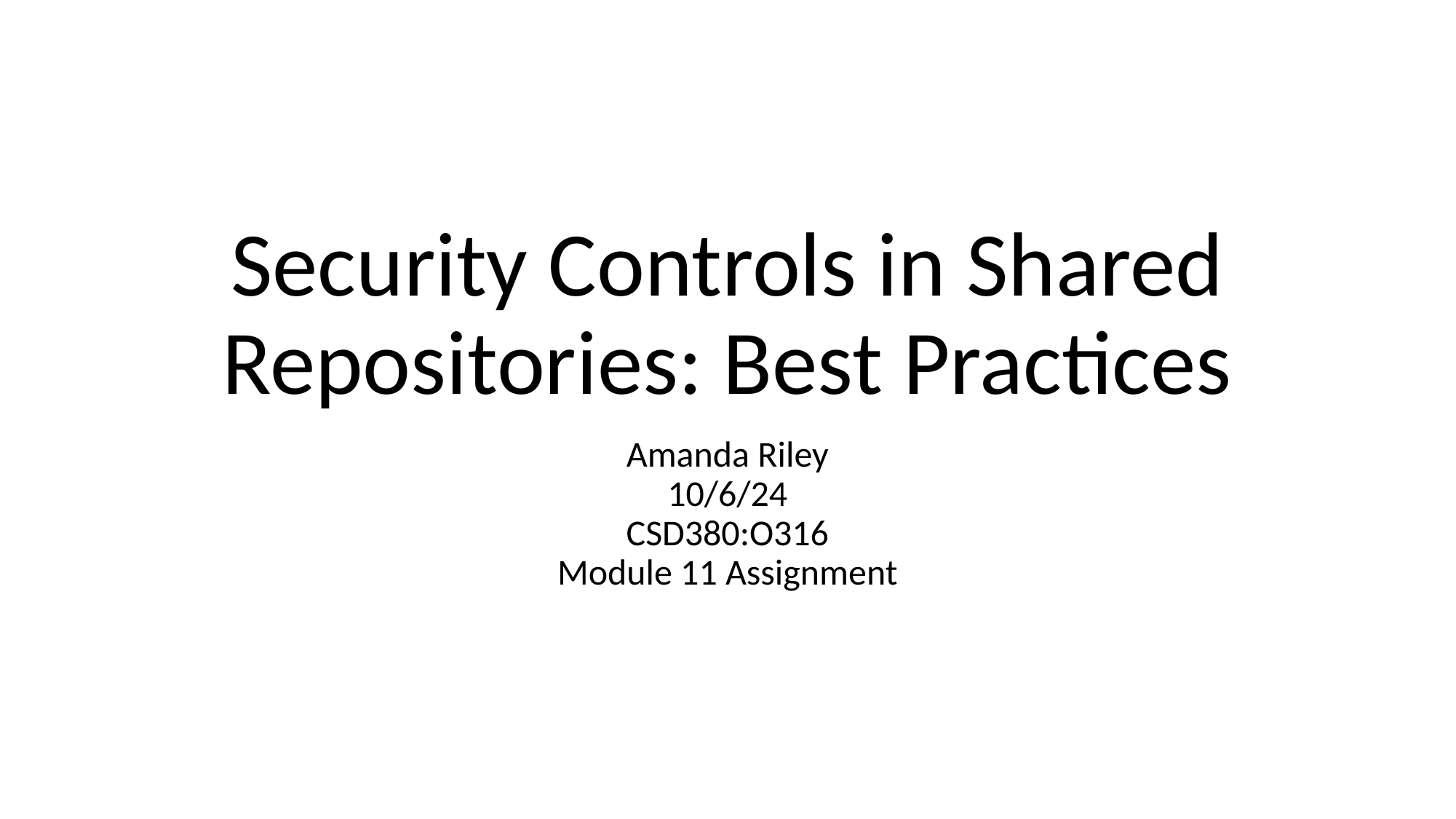

# Security Controls in Shared Repositories: Best Practices
Amanda Riley
10/6/24
CSD380:O316
Module 11 Assignment